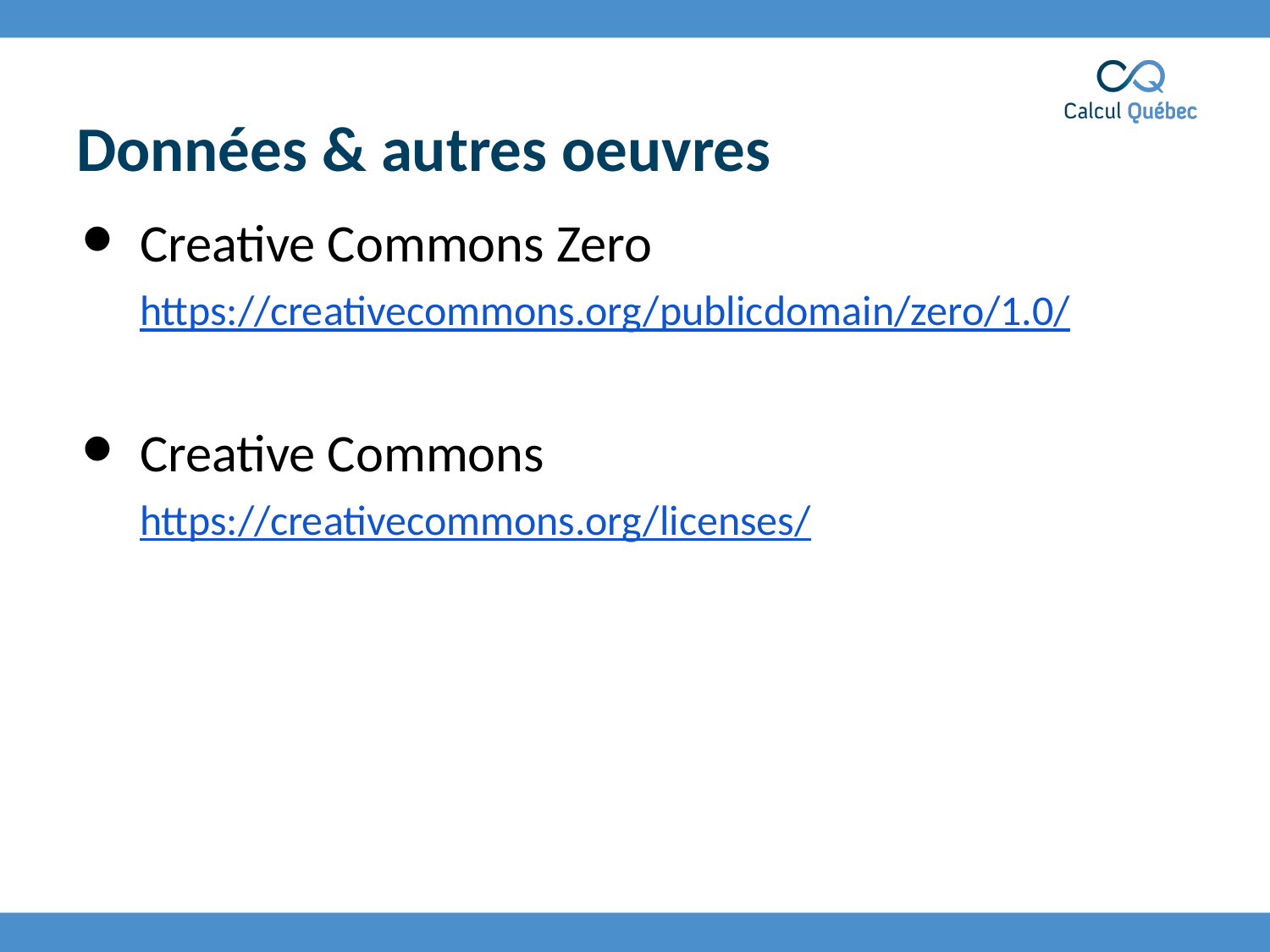

# Données & autres oeuvres
Creative Commons Zero
https://creativecommons.org/publicdomain/zero/1.0/

Creative Commons
https://creativecommons.org/licenses/